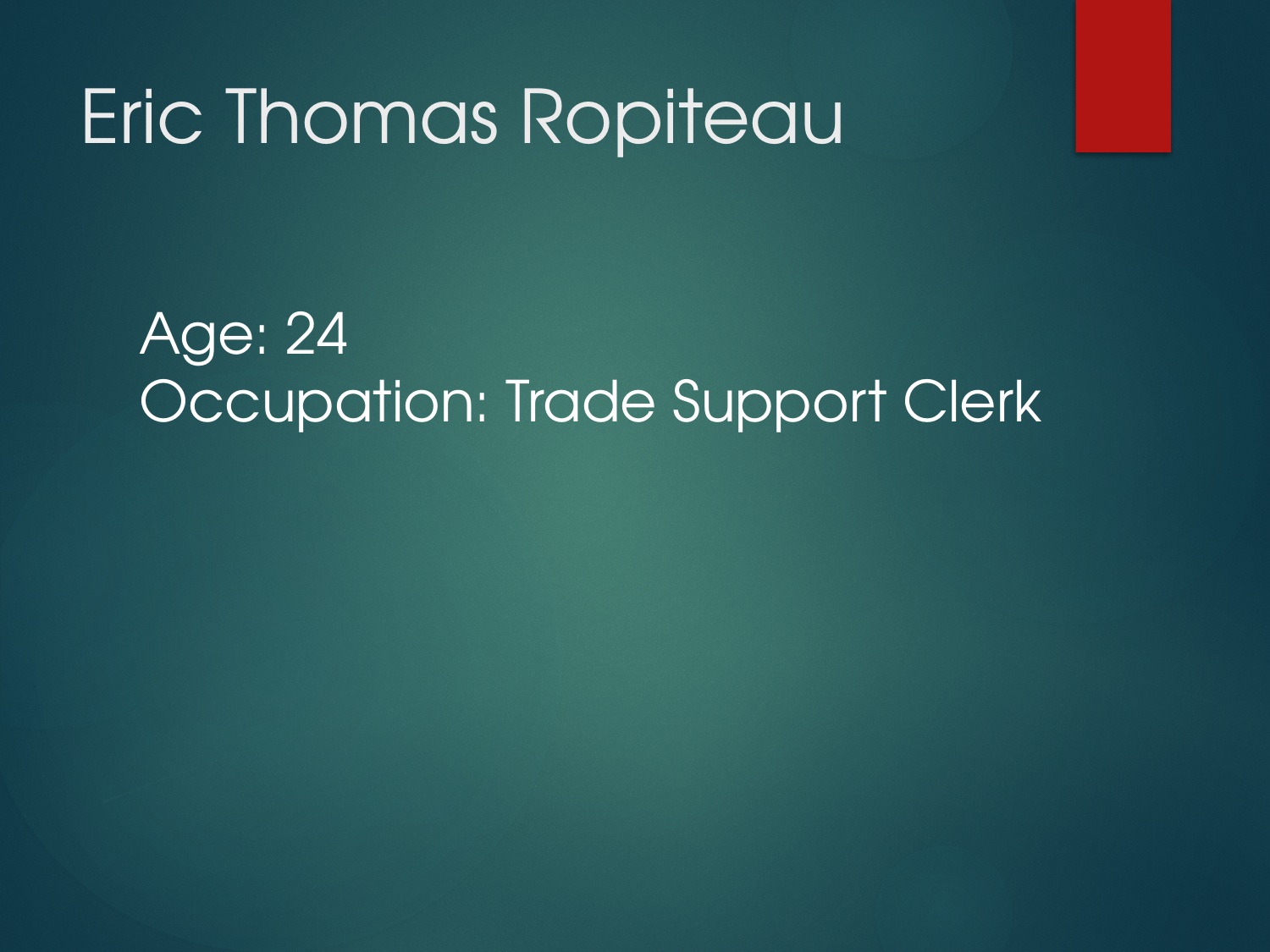

# Eric Thomas Ropiteau

Age: 24
Occupation: Trade Support Clerk